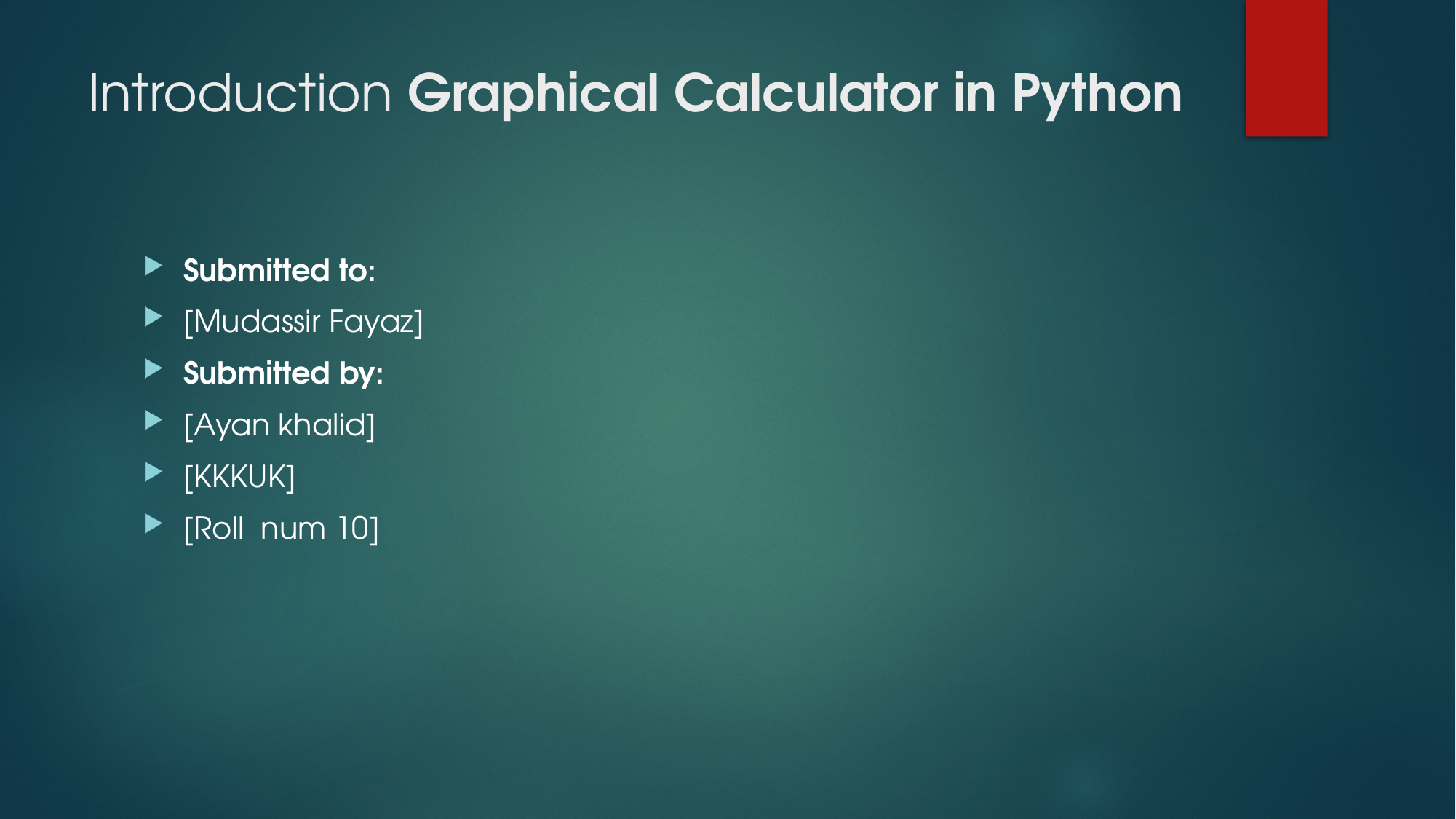

# Introduction Graphical Calculator in Python
Submitted to:
[Mudassir Fayaz]
Submitted by:
[Ayan khalid]
[KKKUK]
[Roll  num 10]